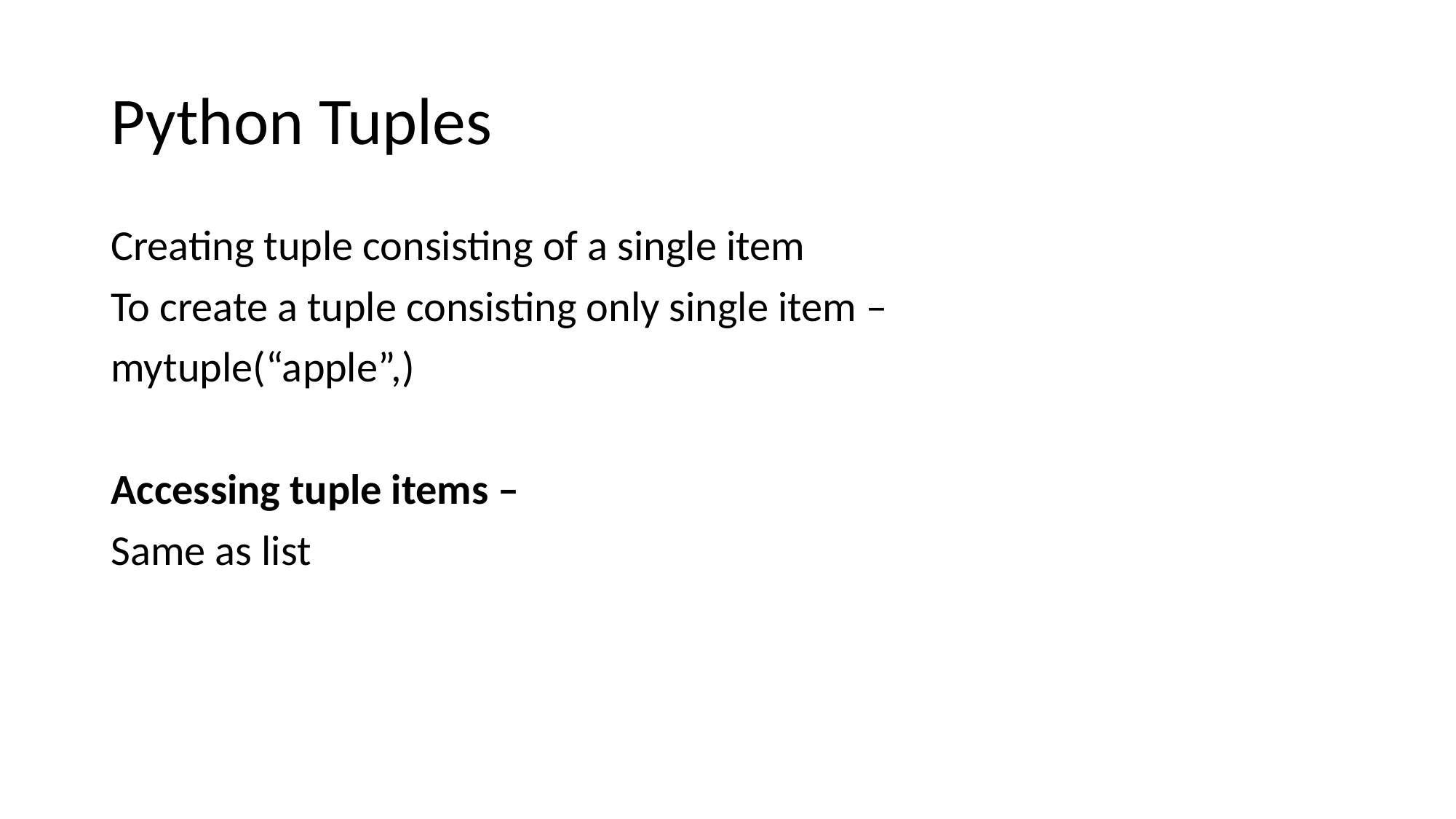

# Python Tuples
Creating tuple consisting of a single item
To create a tuple consisting only single item –
mytuple(“apple”,)

Accessing tuple items –
Same as list